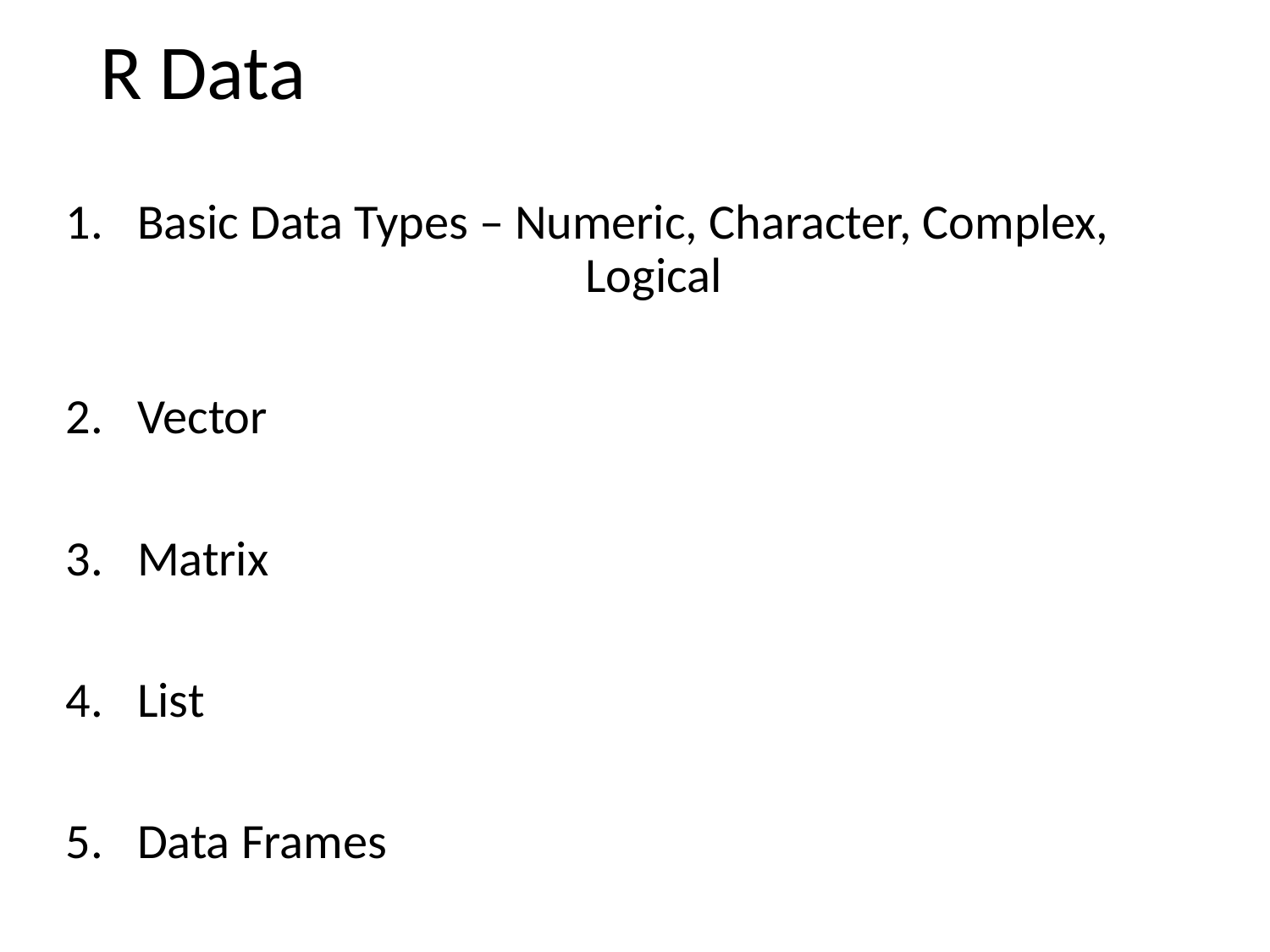

# R Data
Basic Data Types – Numeric, Character, Complex, 				      Logical

Vector

Matrix

List

Data Frames